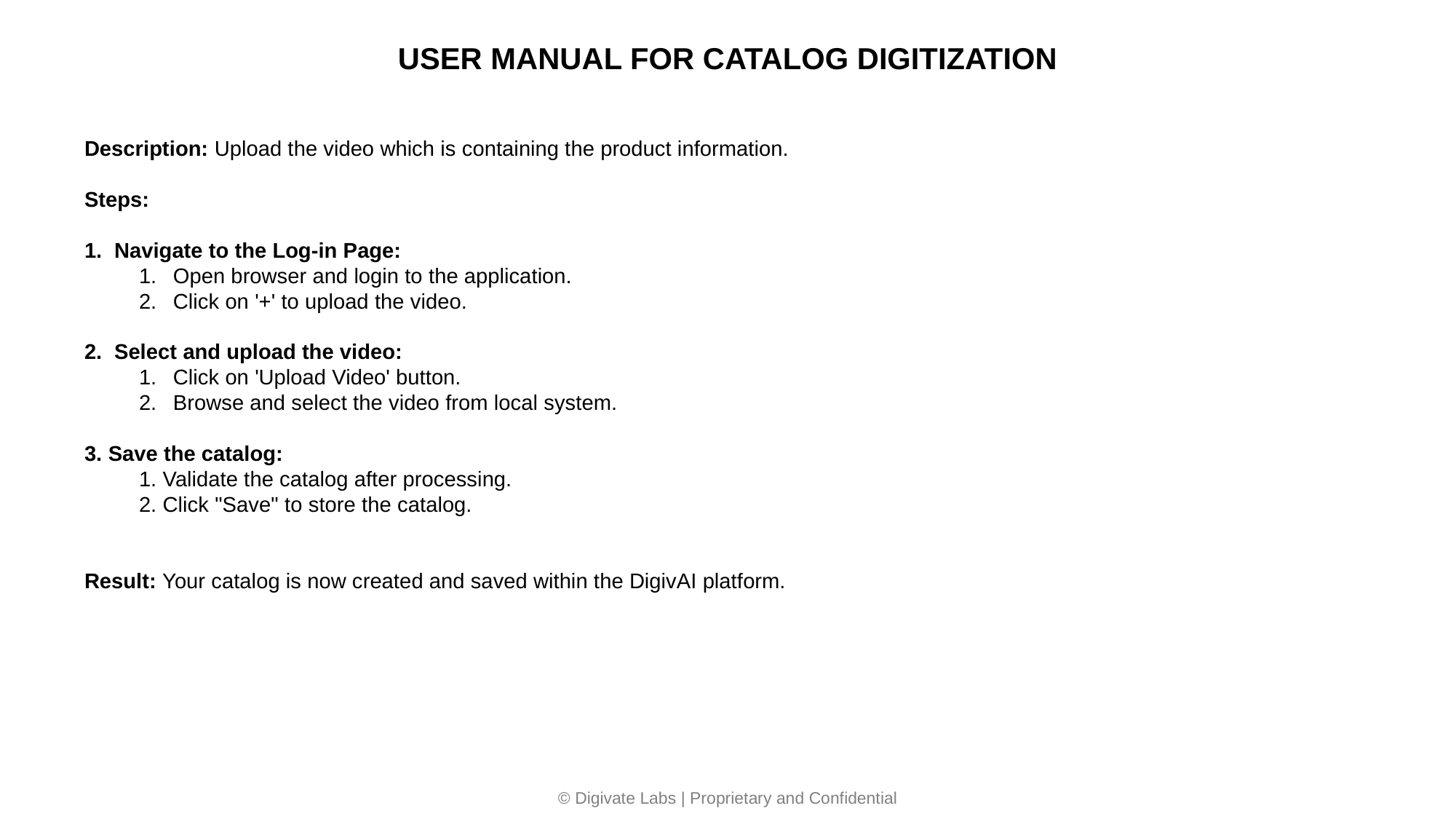

USER MANUAL FOR CATALOG DIGITIZATION

Description: Upload the video which is containing the product information.

Steps:

  Navigate to the Log-in Page:
Open browser and login to the application.
Click on '+' to upload the video.

  Select and upload the video:
Click on 'Upload Video' button.
Browse and select the video from local system.

 Save the catalog:
1. Validate the catalog after processing.
2. Click "Save" to store the catalog.

Result: Your catalog is now created and saved within the DigivAI platform.
© Digivate Labs | Proprietary and Confidential